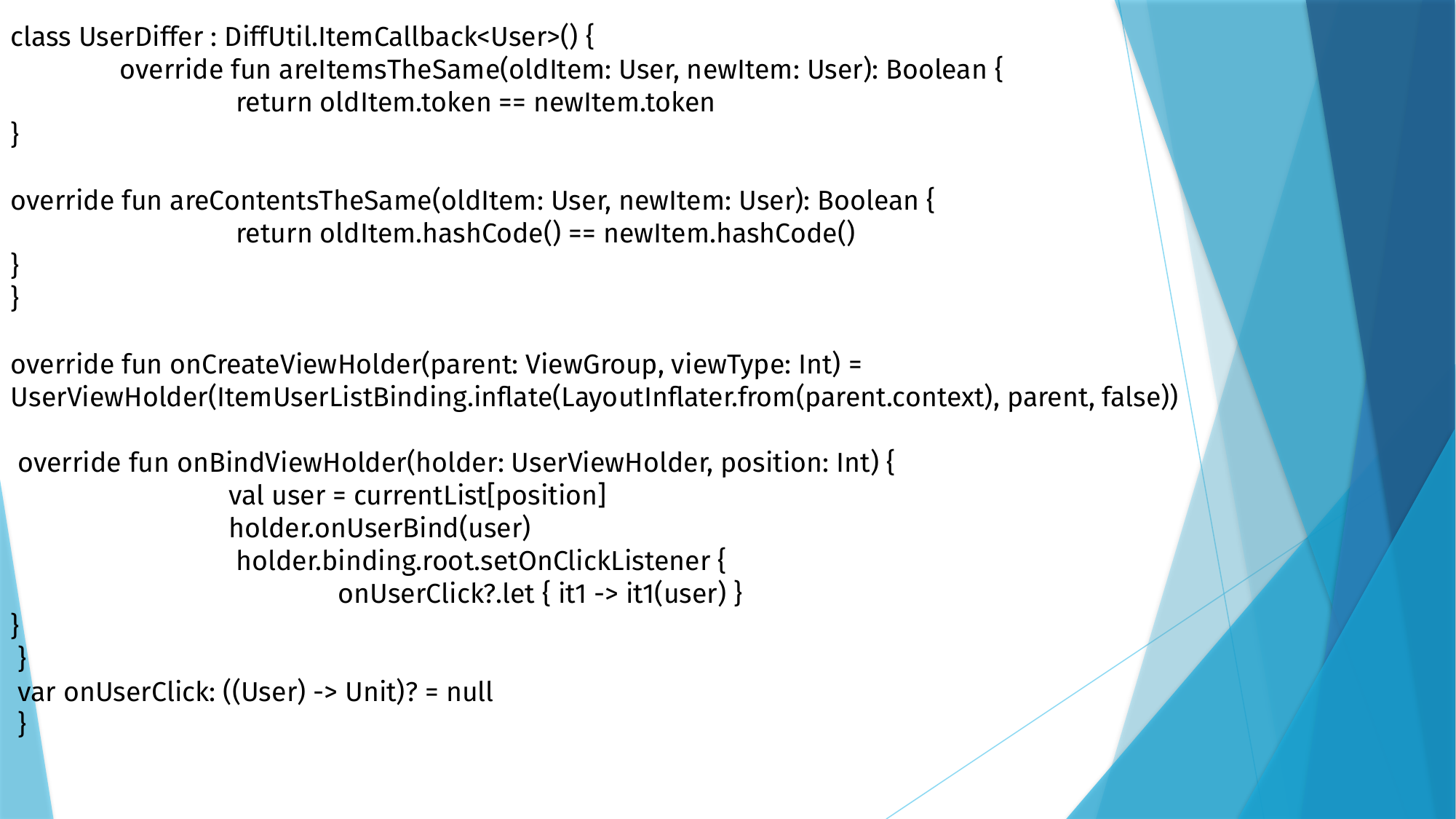

class UserDiffer : DiffUtil.ItemCallback<User>() {
	override fun areItemsTheSame(oldItem: User, newItem: User): Boolean {
		 return oldItem.token == newItem.token
}

override fun areContentsTheSame(oldItem: User, newItem: User): Boolean {
		 return oldItem.hashCode() == newItem.hashCode()
}
}

override fun onCreateViewHolder(parent: ViewGroup, viewType: Int) = 	UserViewHolder(ItemUserListBinding.inflate(LayoutInflater.from(parent.context), parent, false))

 override fun onBindViewHolder(holder: UserViewHolder, position: Int) {
		val user = currentList[position]
		holder.onUserBind(user)
		 holder.binding.root.setOnClickListener {
			onUserClick?.let { it1 -> it1(user) }
}
 }
 var onUserClick: ((User) -> Unit)? = null
 }